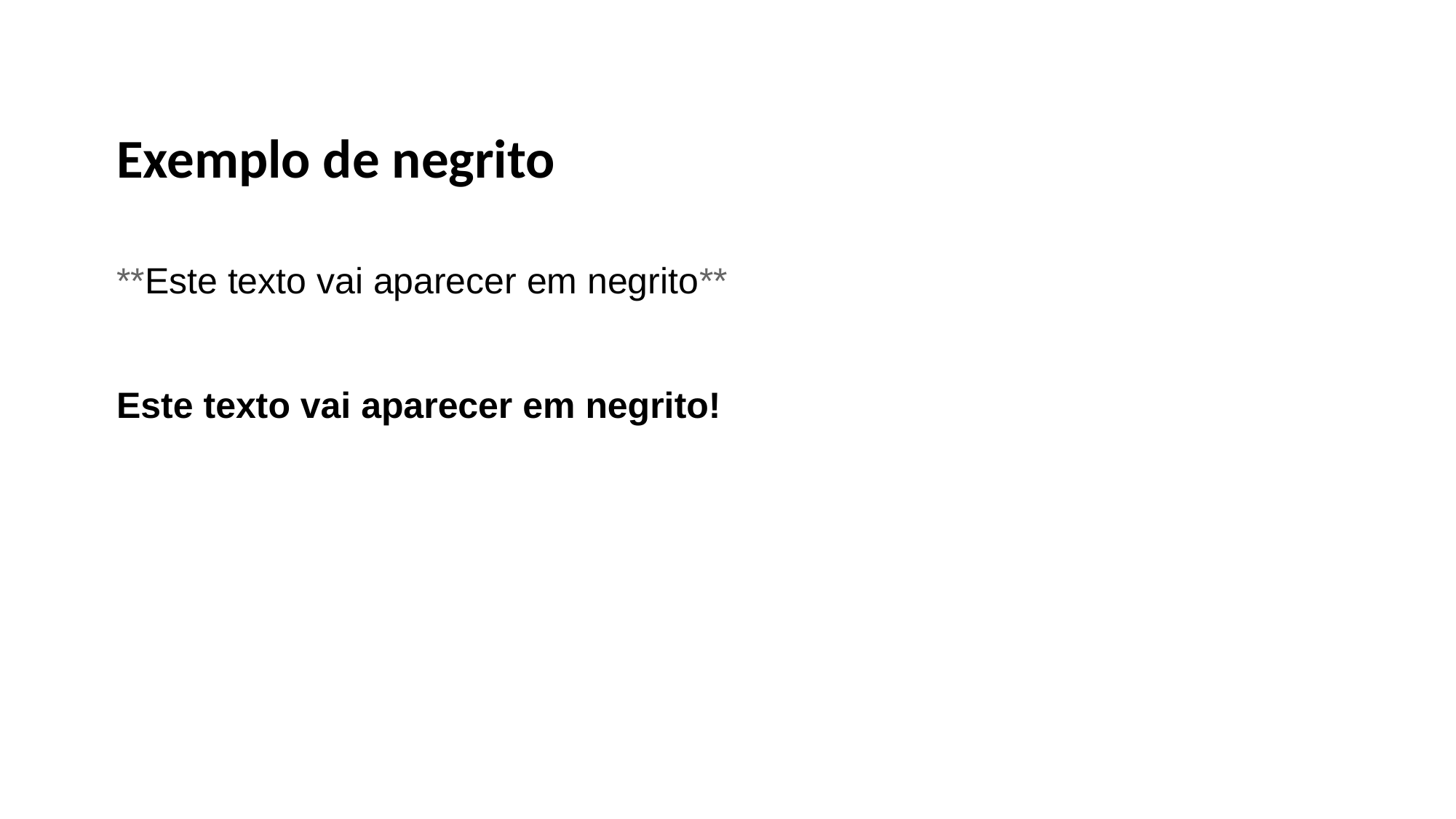

Exemplo de negrito

**Este texto vai aparecer em negrito**

Este texto vai aparecer em negrito!